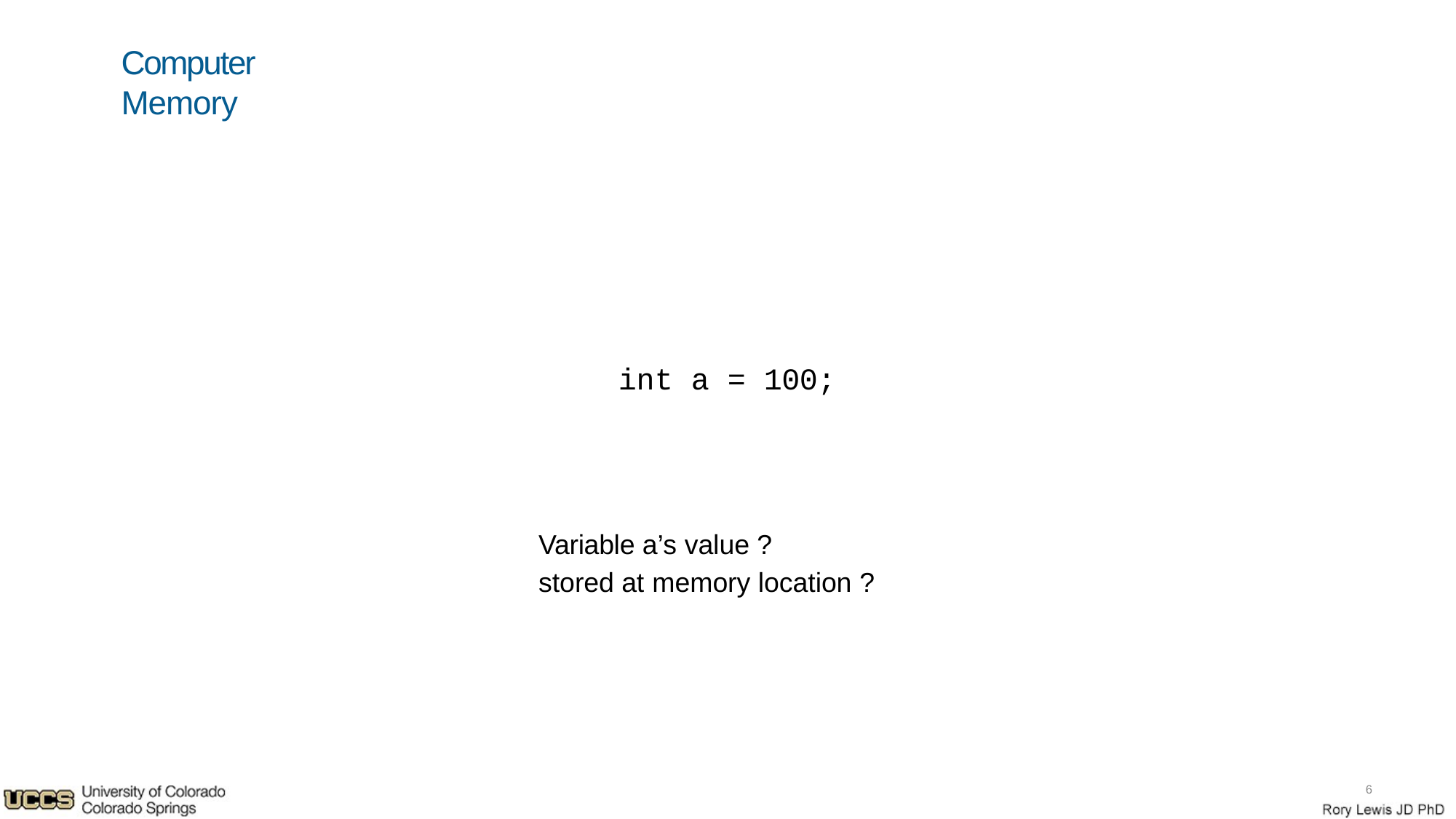

# Computer Memory
int a = 100;
Variable a’s value ?
stored at memory location ?
6